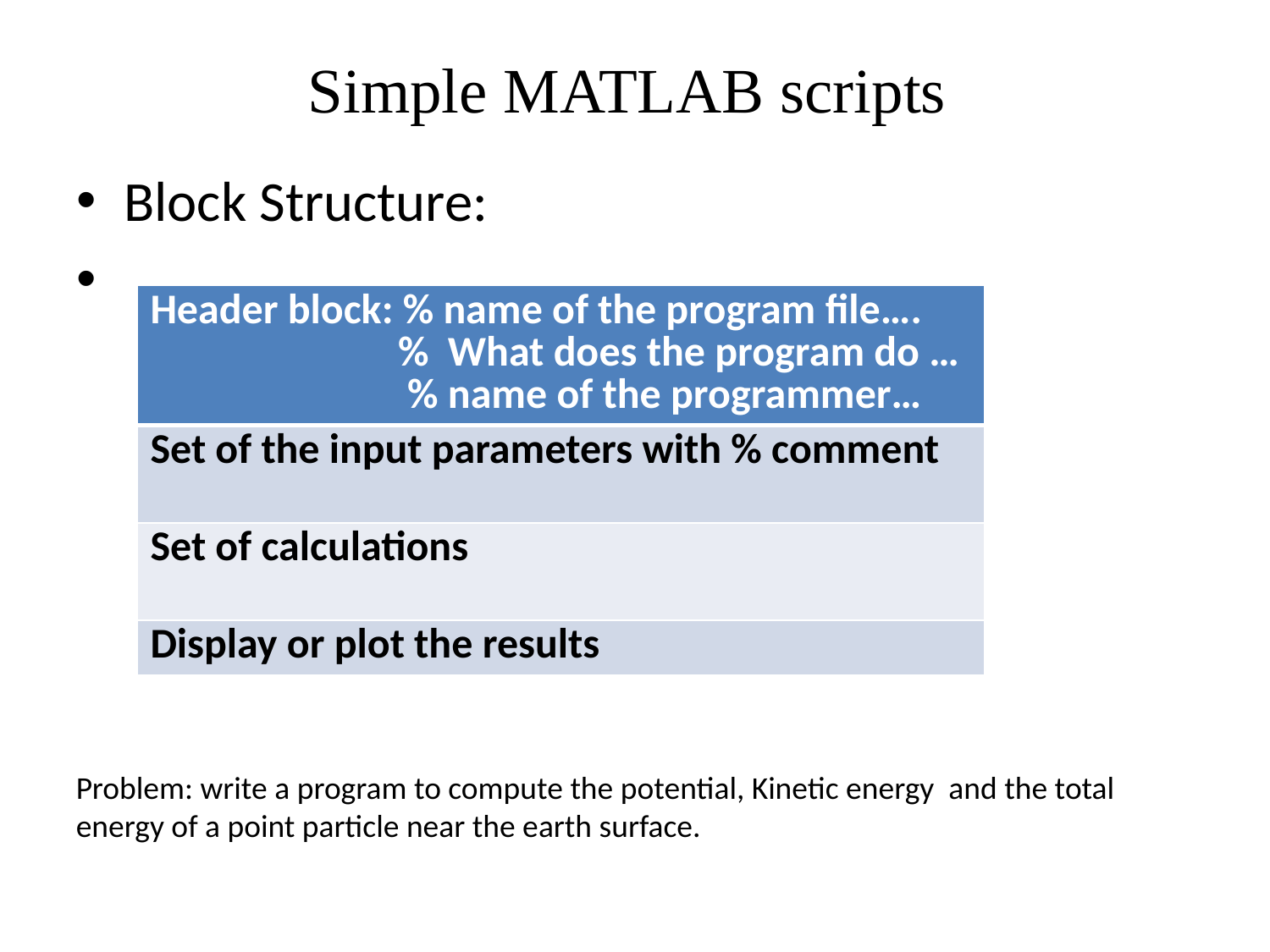

# Simple MATLAB scripts
Block Structure:

| Header block: % name of the program file…. % What does the program do … % name of the programmer… |
| --- |
| Set of the input parameters with % comment |
| Set of calculations |
| Display or plot the results |
Problem: write a program to compute the potential, Kinetic energy  and the total energy of a point particle near the earth surface.